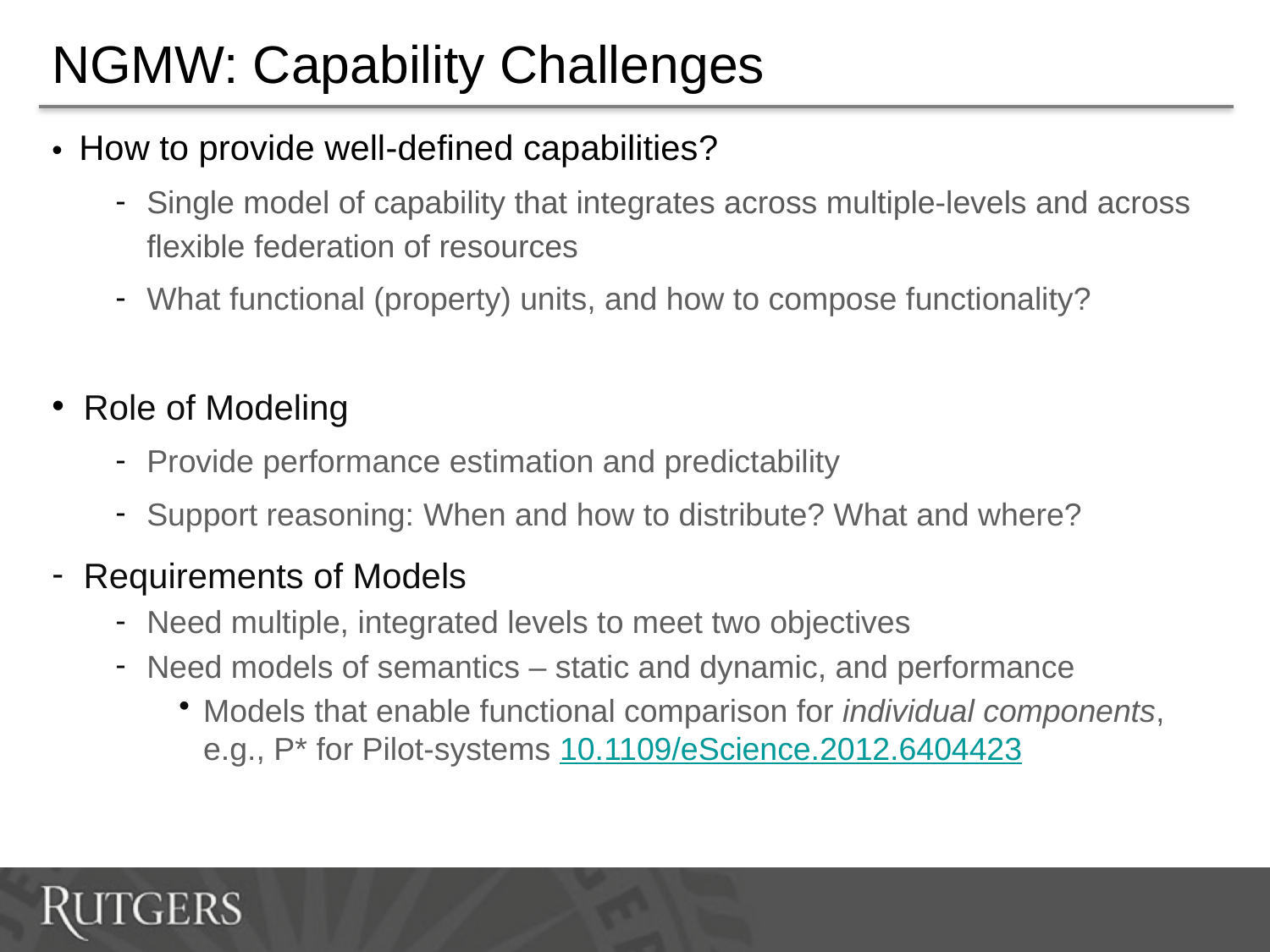

# NGMW: Capability Challenges
•  How to provide well-defined capabilities?
Single model of capability that integrates across multiple-levels and across flexible federation of resources
What functional (property) units, and how to compose functionality?

Role of Modeling
Provide performance estimation and predictability
Support reasoning: When and how to distribute? What and where?
Requirements of Models
Need multiple, integrated levels to meet two objectives
Need models of semantics – static and dynamic, and performance
Models that enable functional comparison for individual components, e.g., P* for Pilot-systems 10.1109/eScience.2012.6404423